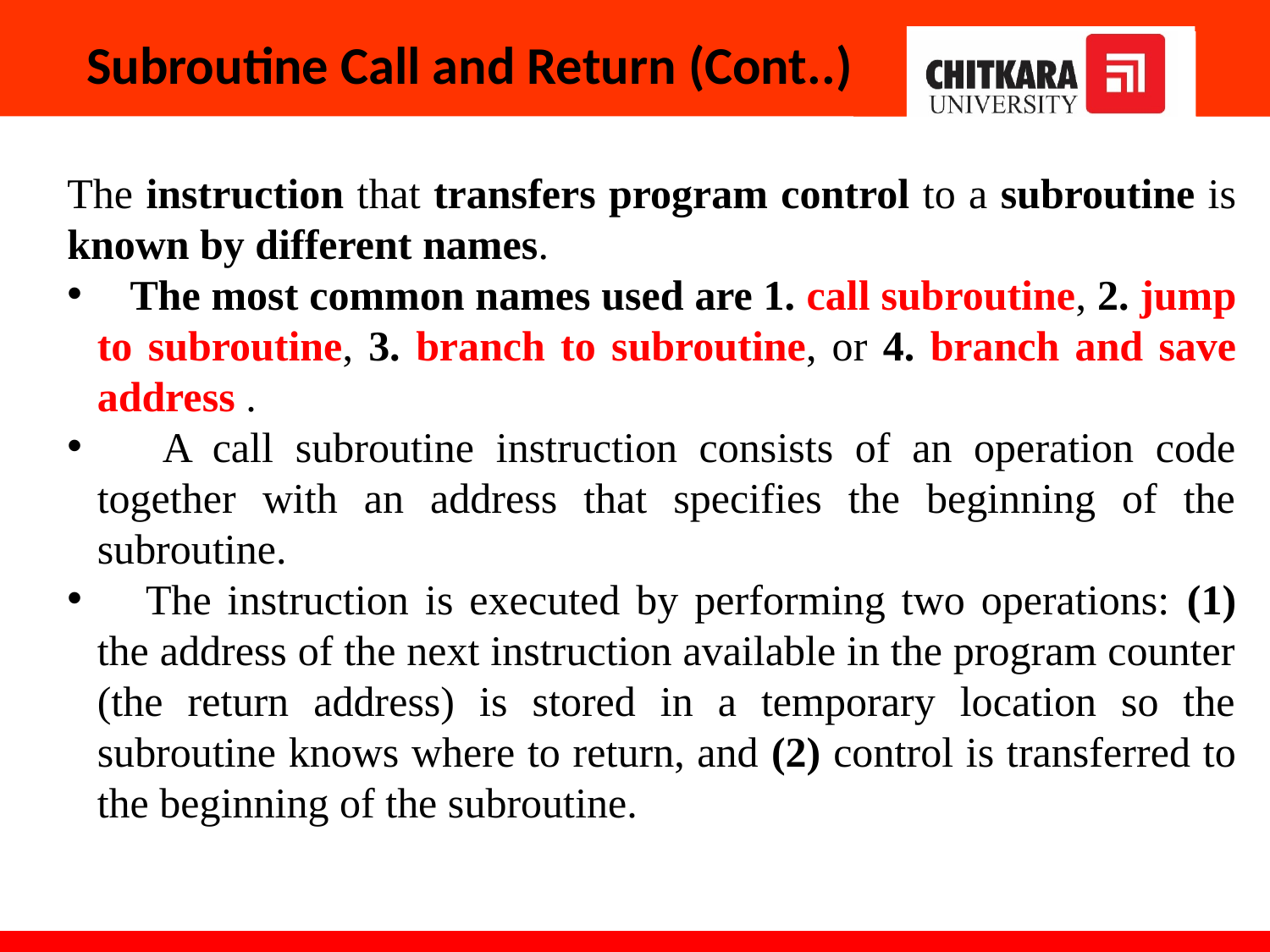

# Subroutine Call and Return (Cont..)
The instruction that transfers program control to a subroutine is known by different names.
   The most common names used are 1. call subroutine, 2. jump to subroutine, 3. branch to subroutine, or 4. branch and save address .
   A call subroutine instruction consists of an operation code together with an address that specifies the beginning of the subroutine.
   The instruction is executed by performing two operations: (1) the address of the next instruction available in the program counter (the return address) is stored in a temporary location so the subroutine knows where to return, and (2) control is transferred to the beginning of the subroutine.